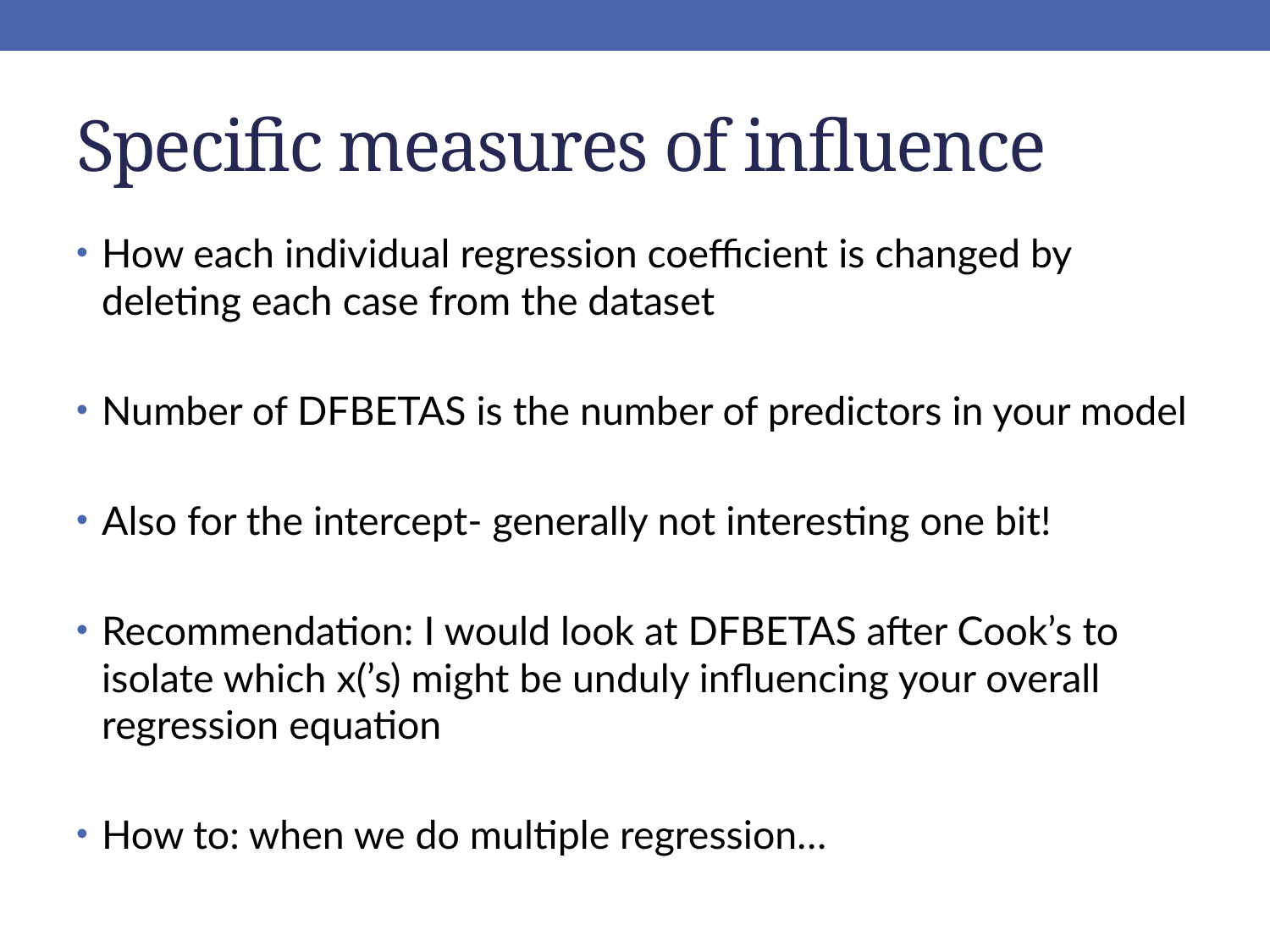

# Specific measures of influence
How each individual regression coefficient is changed by deleting each case from the dataset

Number of DFBETAS is the number of predictors in your model

Also for the intercept- generally not interesting one bit!

Recommendation: I would look at DFBETAS after Cook’s to isolate which x(’s) might be unduly influencing your overall regression equation

How to: when we do multiple regression…